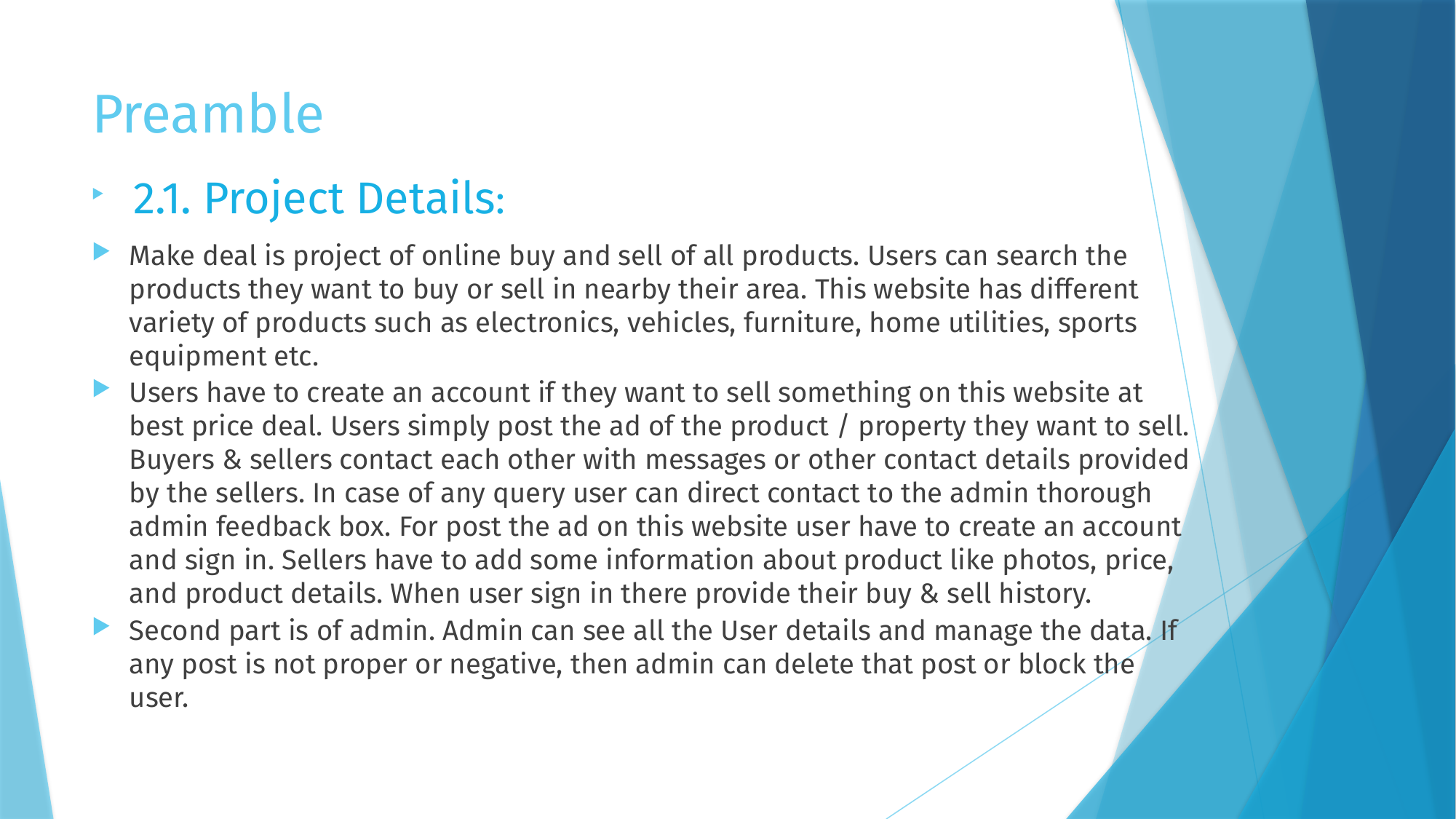

# Preamble
 2.1. Project Details:

Make deal is project of online buy and sell of all products. Users can search the products they want to buy or sell in nearby their area. This website has different variety of products such as electronics, vehicles, furniture, home utilities, sports equipment etc.
	Users have to create an account if they want to sell something on this website at best price deal. Users simply post the ad of the product / property they want to sell. Buyers & sellers contact each other with messages or other contact details provided by the sellers. In case of any query user can direct contact to the admin thorough admin feedback box. For post the ad on this website user have to create an account and sign in. Sellers have to add some information about product like photos, price, and product details. When user sign in there provide their buy & sell history.
	Second part is of admin. Admin can see all the User details and manage the data. If any post is not proper or negative, then admin can delete that post or block the user.